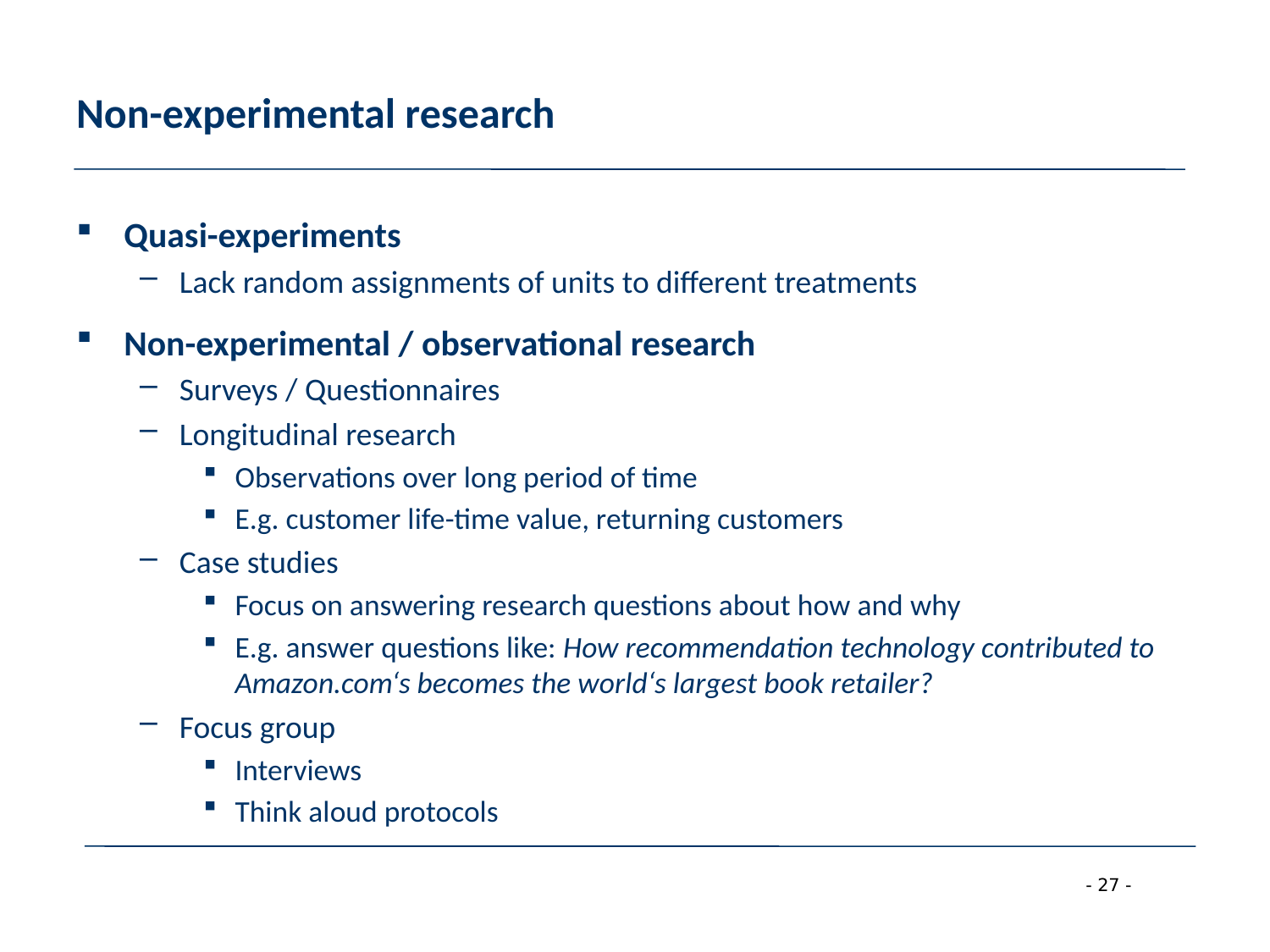

# Non-experimental research
Quasi-experiments
Lack random assignments of units to different treatments
Non-experimental / observational research
Surveys / Questionnaires
Longitudinal research
Observations over long period of time
E.g. customer life-time value, returning customers
Case studies
Focus on answering research questions about how and why
E.g. answer questions like: How recommendation technology contributed to Amazon.com‘s becomes the world‘s largest book retailer?
Focus group
Interviews
Think aloud protocols